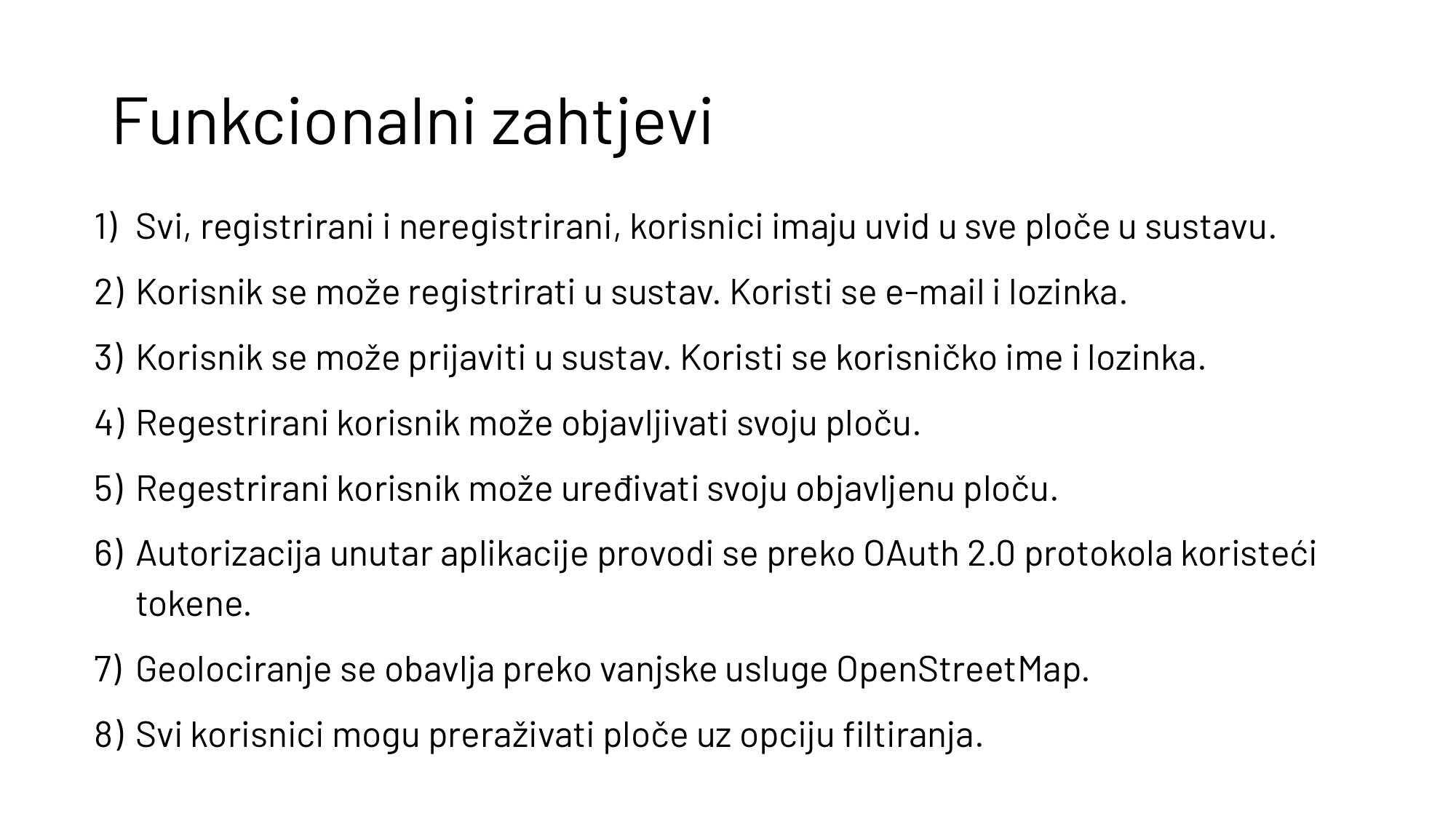

# Funkcionalni zahtjevi
Svi, registrirani i neregistrirani, korisnici imaju uvid u sve ploče u sustavu.
Korisnik se može registrirati u sustav. Koristi se e-mail i lozinka.
Korisnik se može prijaviti u sustav. Koristi se korisničko ime i lozinka.
Regestrirani korisnik može objavljivati svoju ploču.
Regestrirani korisnik može uređivati svoju objavljenu ploču.
Autorizacija unutar aplikacije provodi se preko OAuth 2.0 protokola koristeći tokene.
Geolociranje se obavlja preko vanjske usluge OpenStreetMap.
Svi korisnici mogu preraživati ploče uz opciju filtiranja.